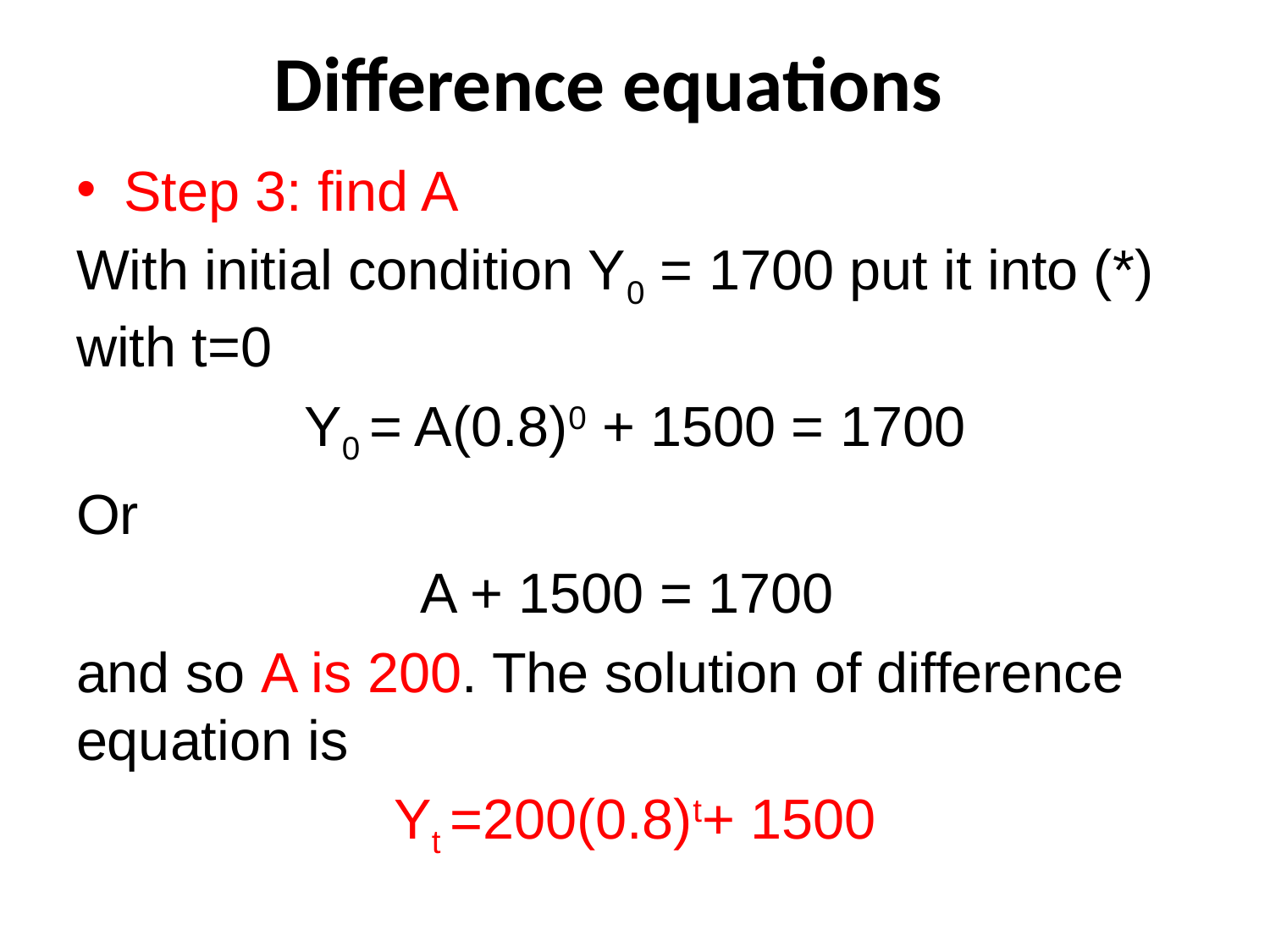

# Difference equations
Step 3: find A
With initial condition Y0 = 1700 put it into (*) with t=0
Y0 = A(0.8)0 + 1500 = 1700
Or
A + 1500 = 1700
and so A is 200. The solution of difference equation is
Yt =200(0.8)t+ 1500